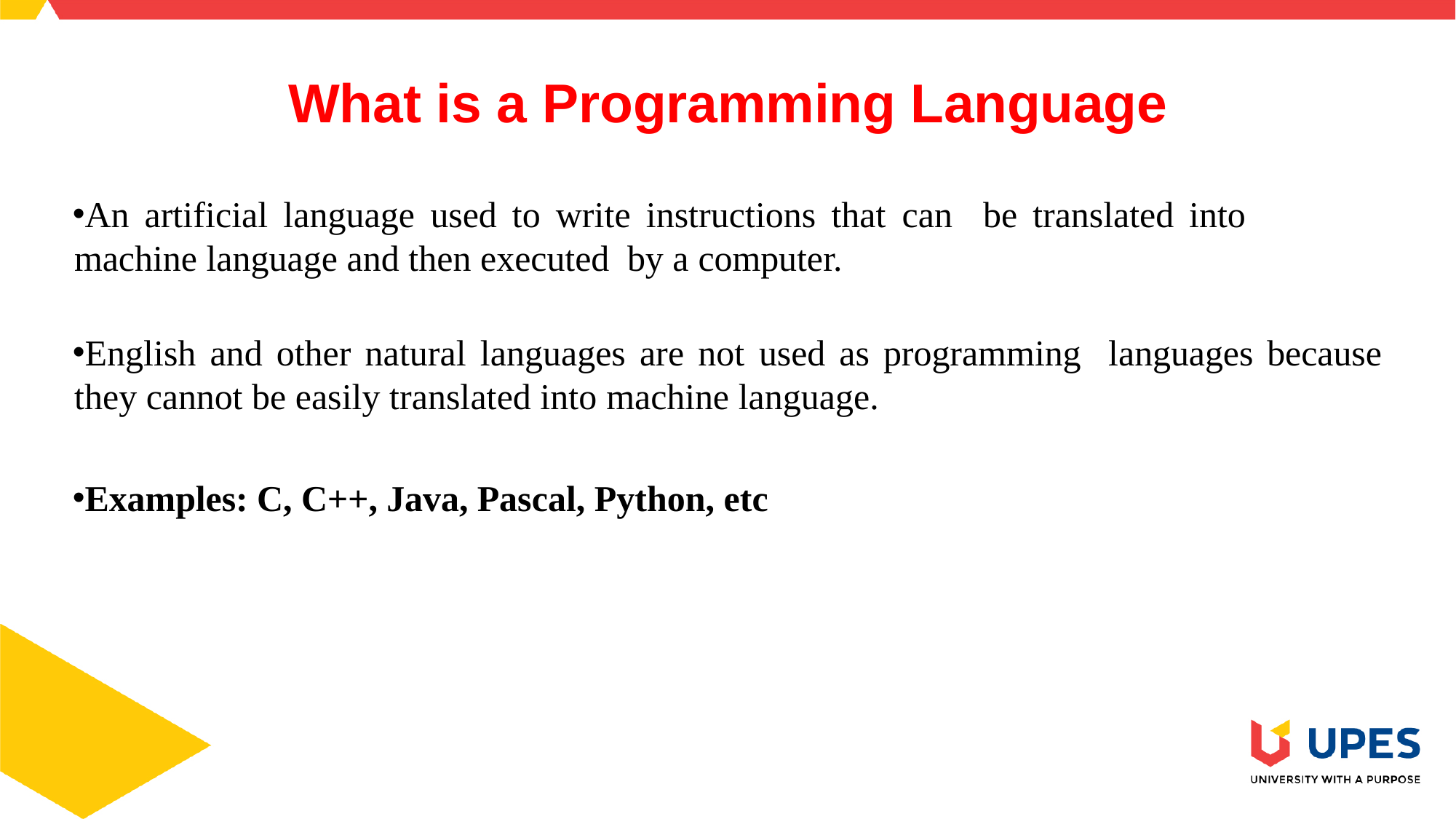

# What is a Programming Language
An artificial language used to write instructions that can  be translated into machine language and then executed  by a computer.

English and other natural languages are not used as programming  languages because they cannot be easily translated into machine language.

Examples: C, C++, Java, Pascal, Python, etc